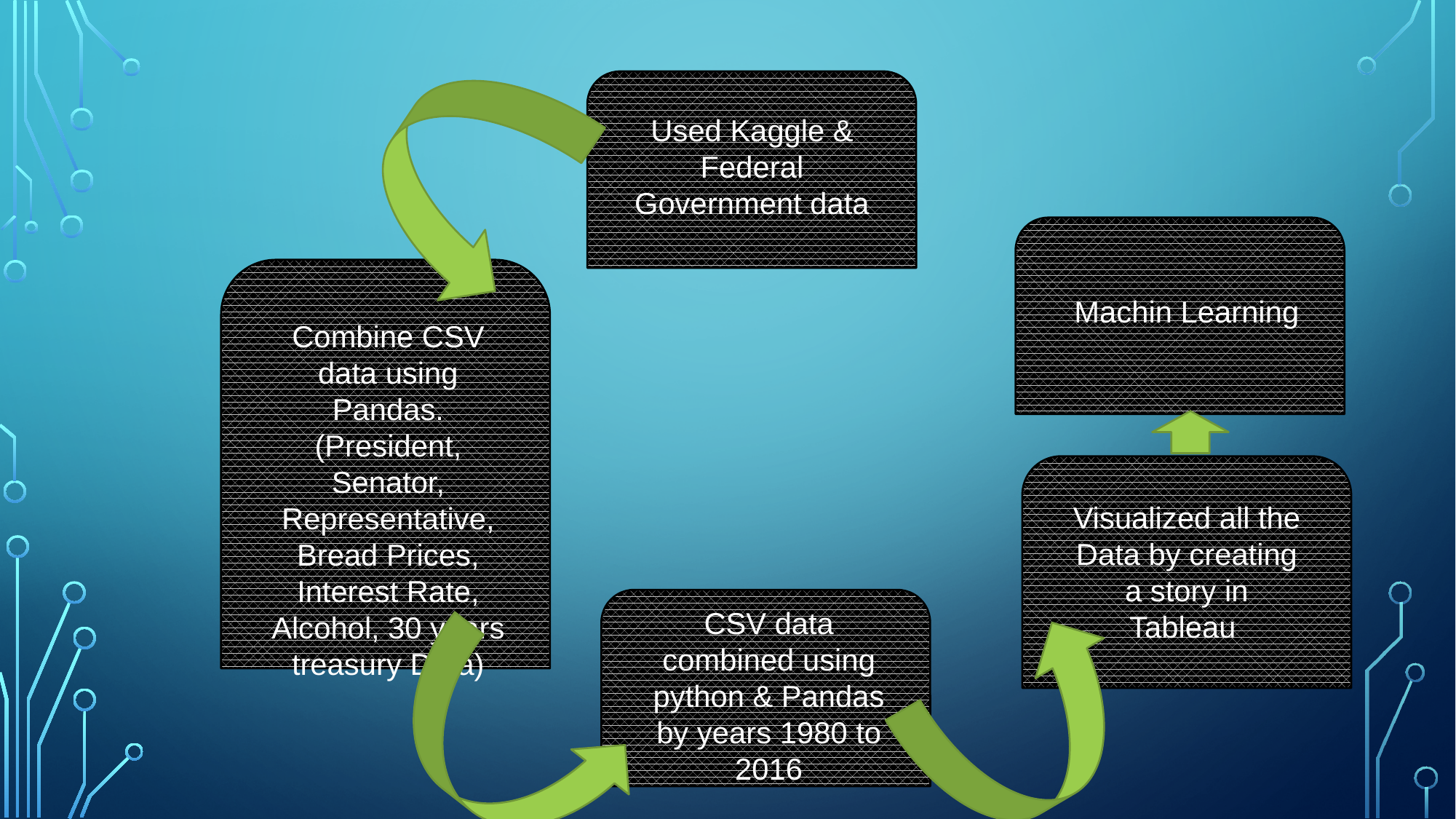

Used Kaggle & Federal Government data

Combine CSV data using Pandas.(President, Senator, Representative, Bread Prices, Interest Rate, Alcohol, 30 years treasury Data)
Machin Learning

Visualized all the Data by creating a story in Tableau

CSV data combined using python & Pandas by years 1980 to 2016